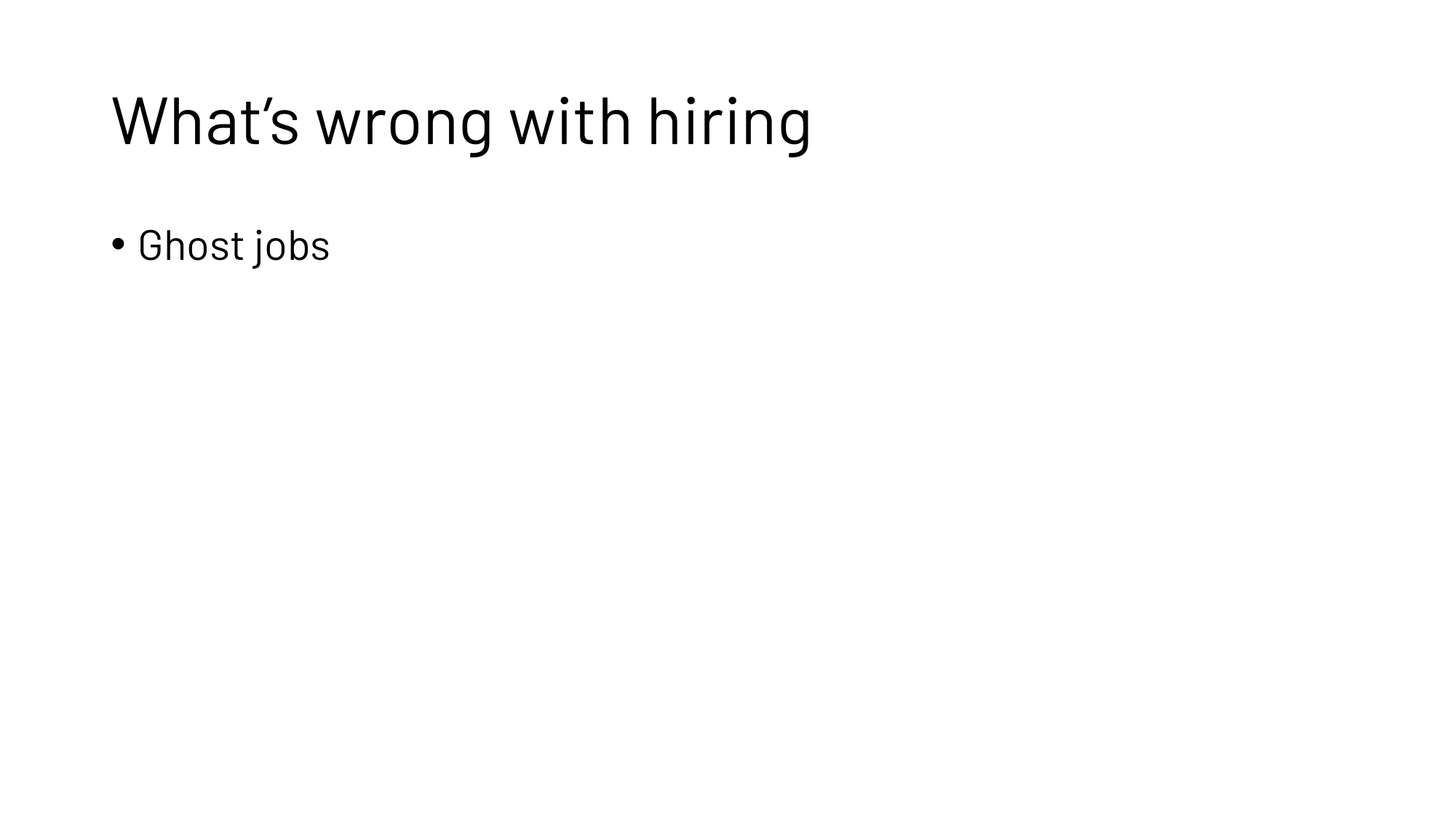

# What’s wrong with hiring
Ghost jobs